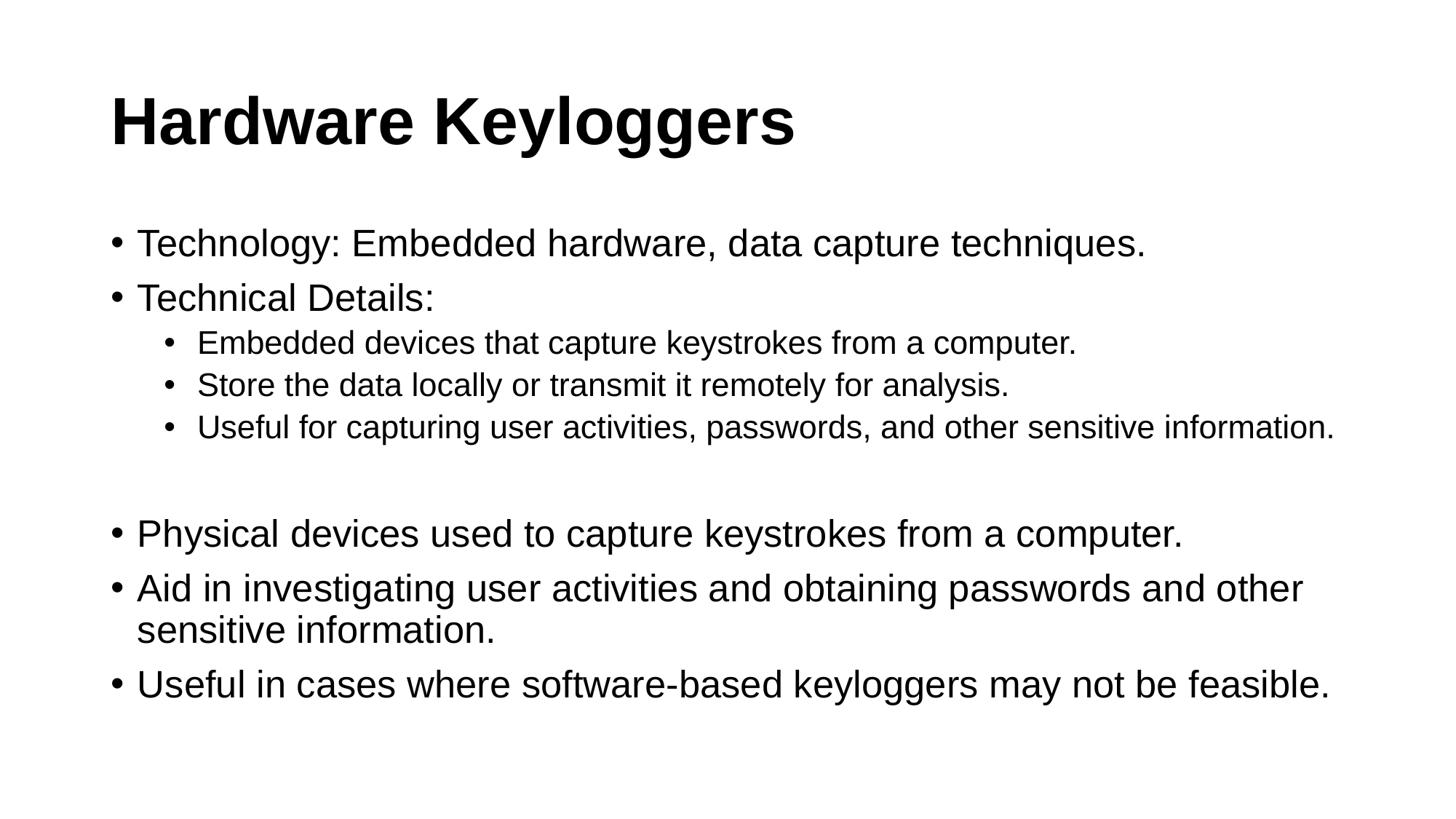

# Hardware Keyloggers
Technology: Embedded hardware, data capture techniques.
Technical Details:
Embedded devices that capture keystrokes from a computer.
Store the data locally or transmit it remotely for analysis.
Useful for capturing user activities, passwords, and other sensitive information.

Physical devices used to capture keystrokes from a computer.
Aid in investigating user activities and obtaining passwords and other sensitive information.
Useful in cases where software-based keyloggers may not be feasible.